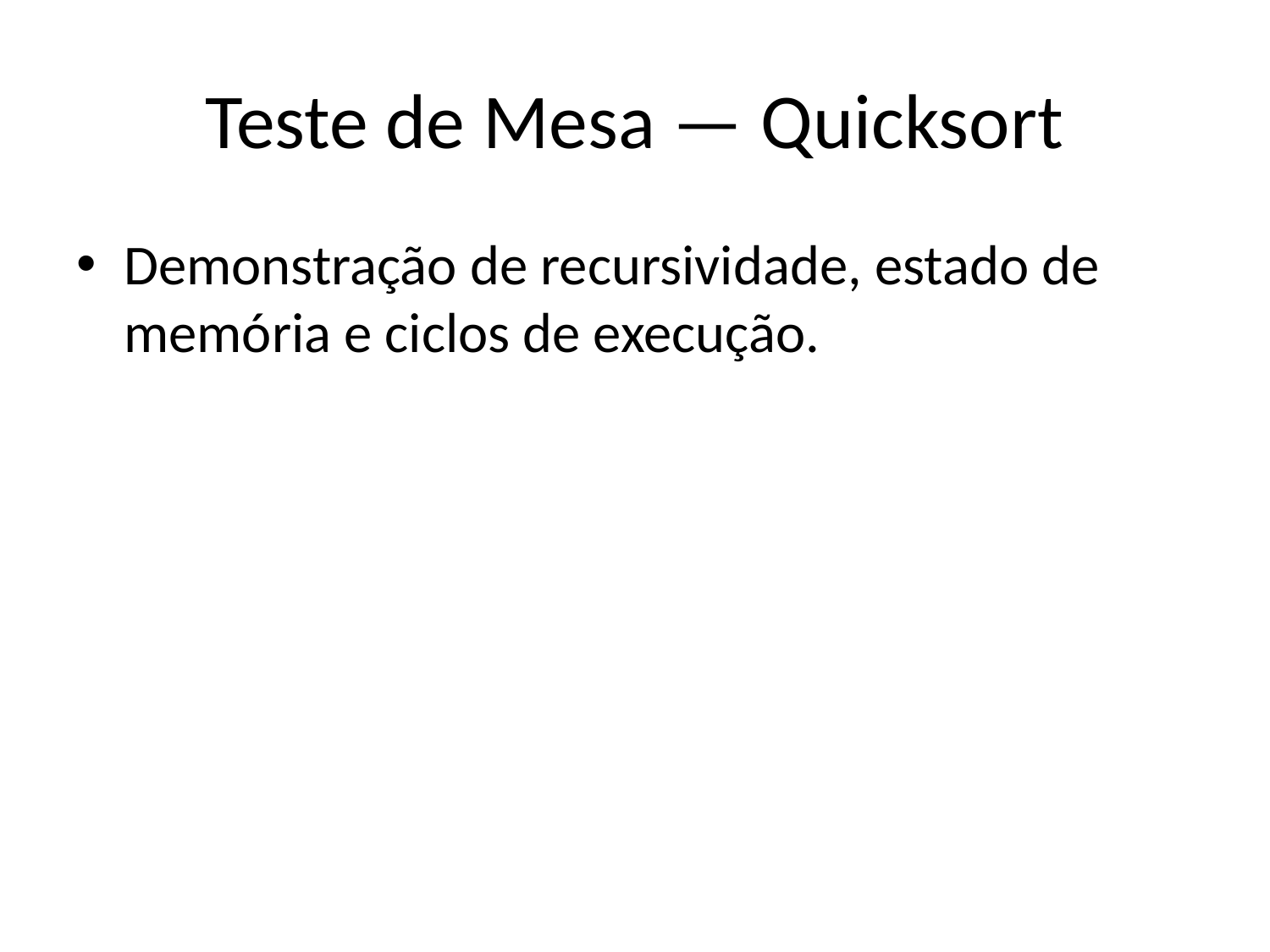

# Teste de Mesa — Quicksort
Demonstração de recursividade, estado de memória e ciclos de execução.